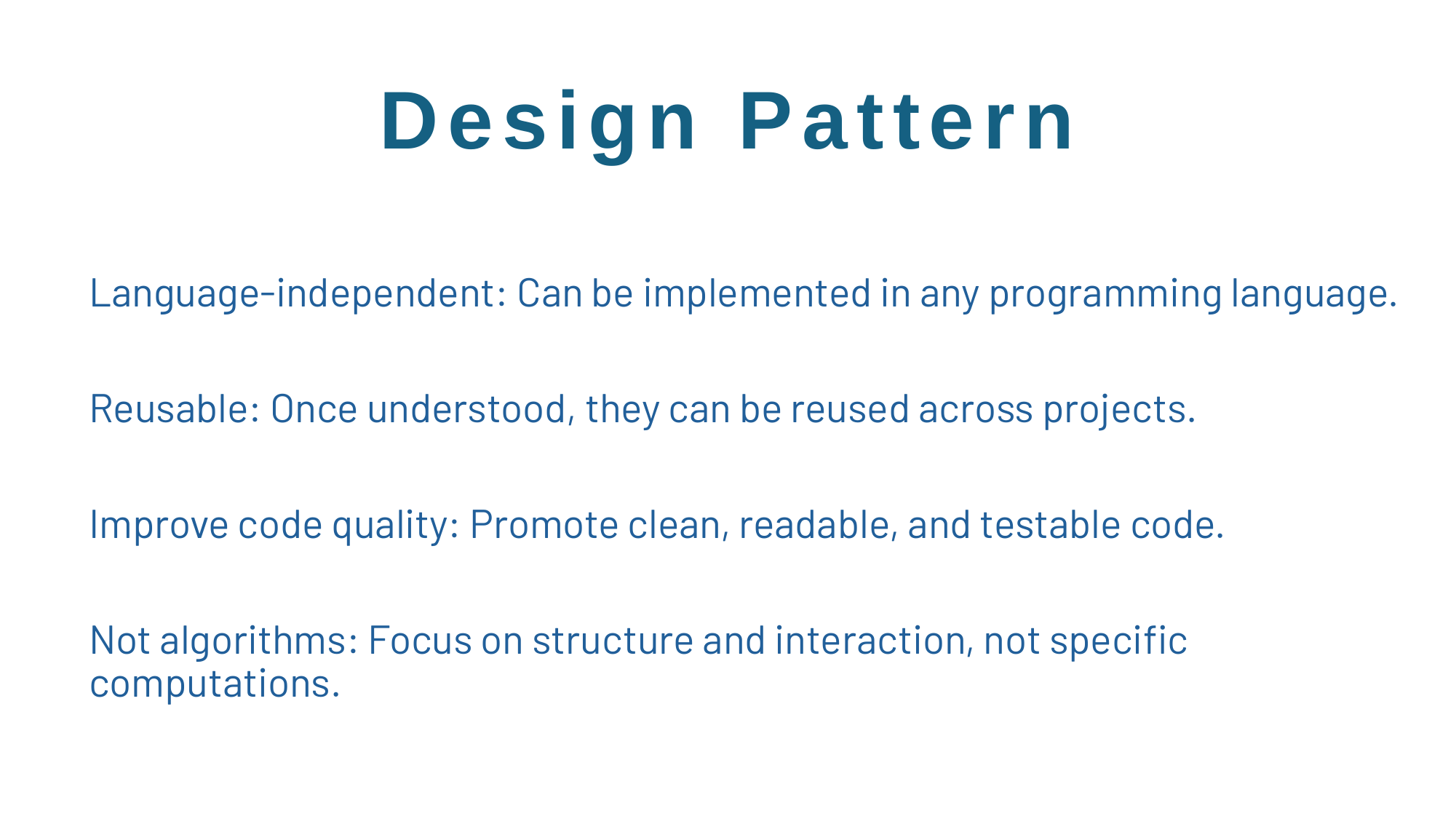

# Design Pattern
Language-independent: Can be implemented in any programming language.

Reusable: Once understood, they can be reused across projects.

Improve code quality: Promote clean, readable, and testable code.

Not algorithms: Focus on structure and interaction, not specific computations.